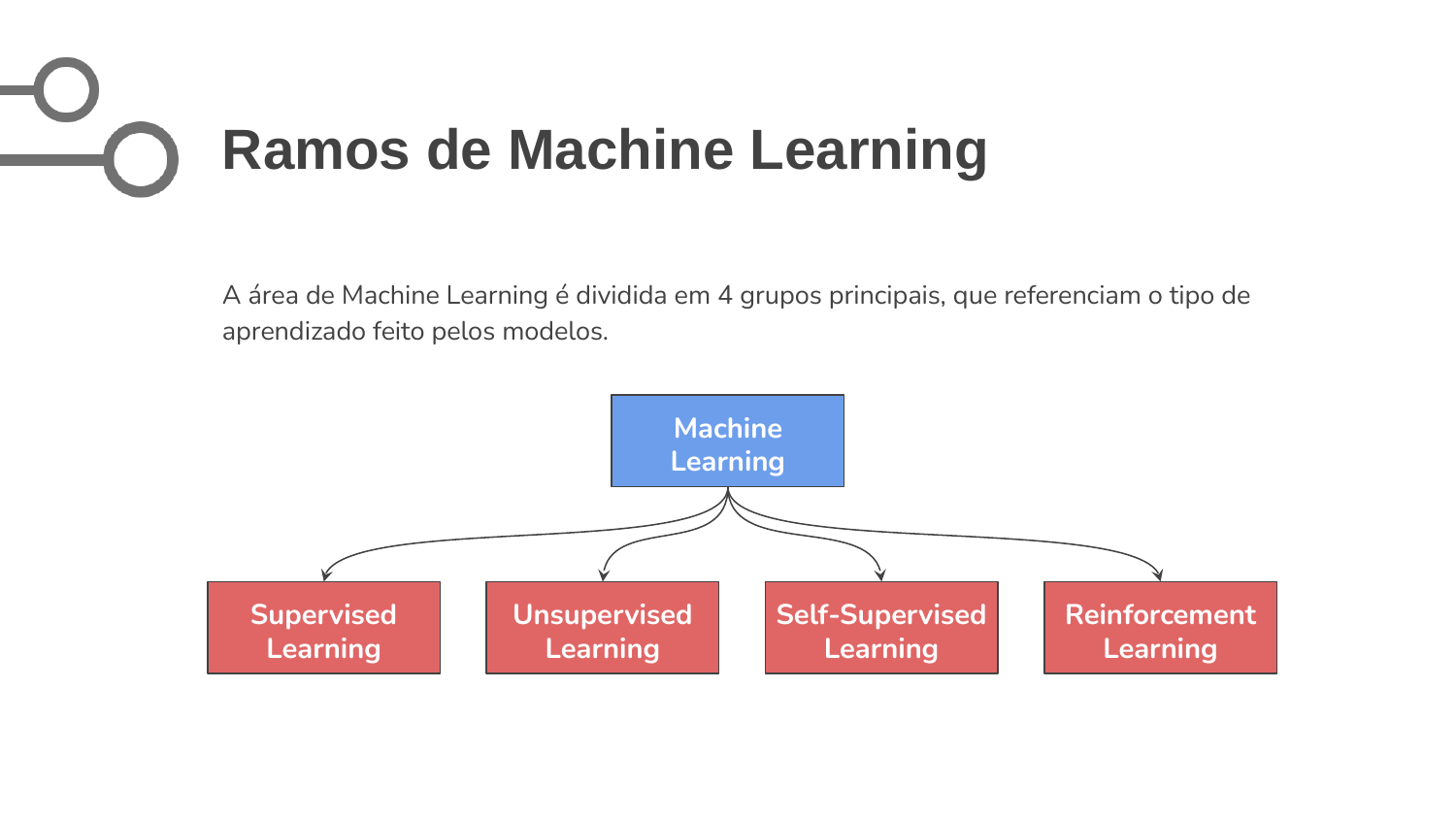

# Ramos de Machine Learning
A área de Machine Learning é dividida em 4 grupos principais, que referenciam o tipo de aprendizado feito pelos modelos.

Machine
Learning

Supervised
Learning

Unsupervised
Learning
Self-Supervised
Learning

Reinforcement
Learning